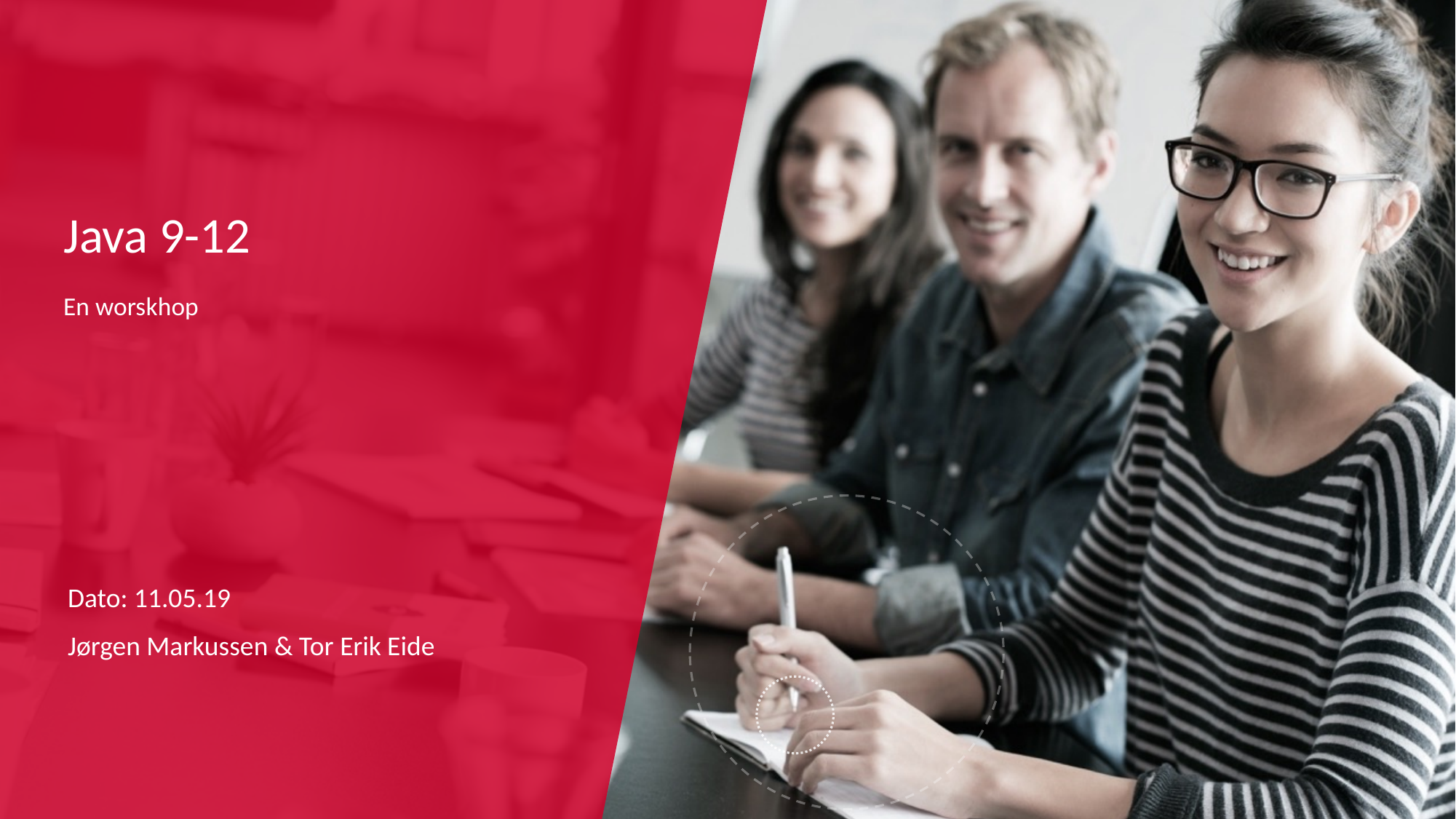

Java 9-12
En worskhop
Dato: 11.05.19
Jørgen Markussen & Tor Erik Eide